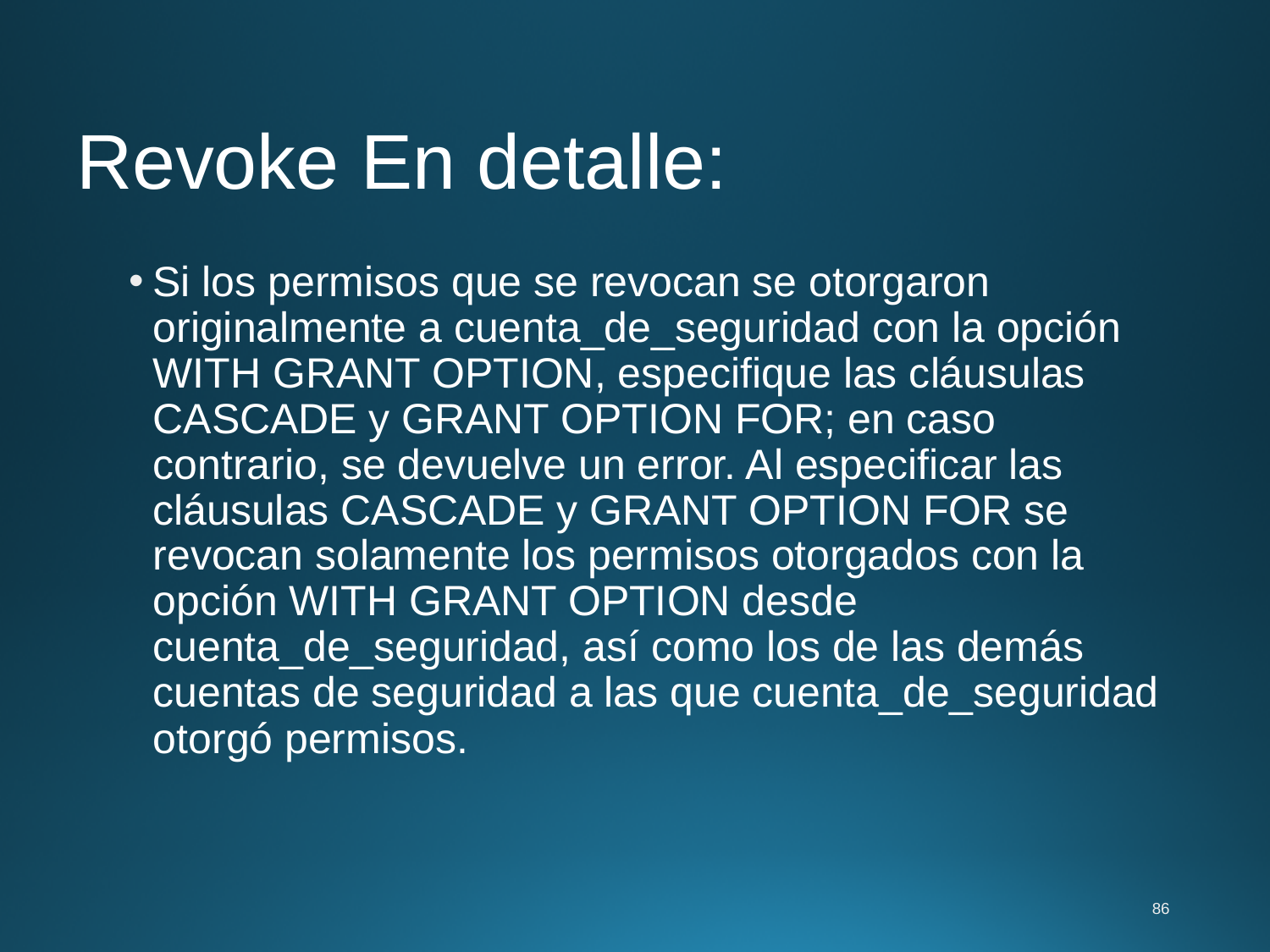

# Revoke En detalle:
Si los permisos que se revocan se otorgaron originalmente a cuenta_de_seguridad con la opción WITH GRANT OPTION, especifique las cláusulas CASCADE y GRANT OPTION FOR; en caso contrario, se devuelve un error. Al especificar las cláusulas CASCADE y GRANT OPTION FOR se revocan solamente los permisos otorgados con la opción WITH GRANT OPTION desde cuenta_de_seguridad, así como los de las demás cuentas de seguridad a las que cuenta_de_seguridad otorgó permisos.
86